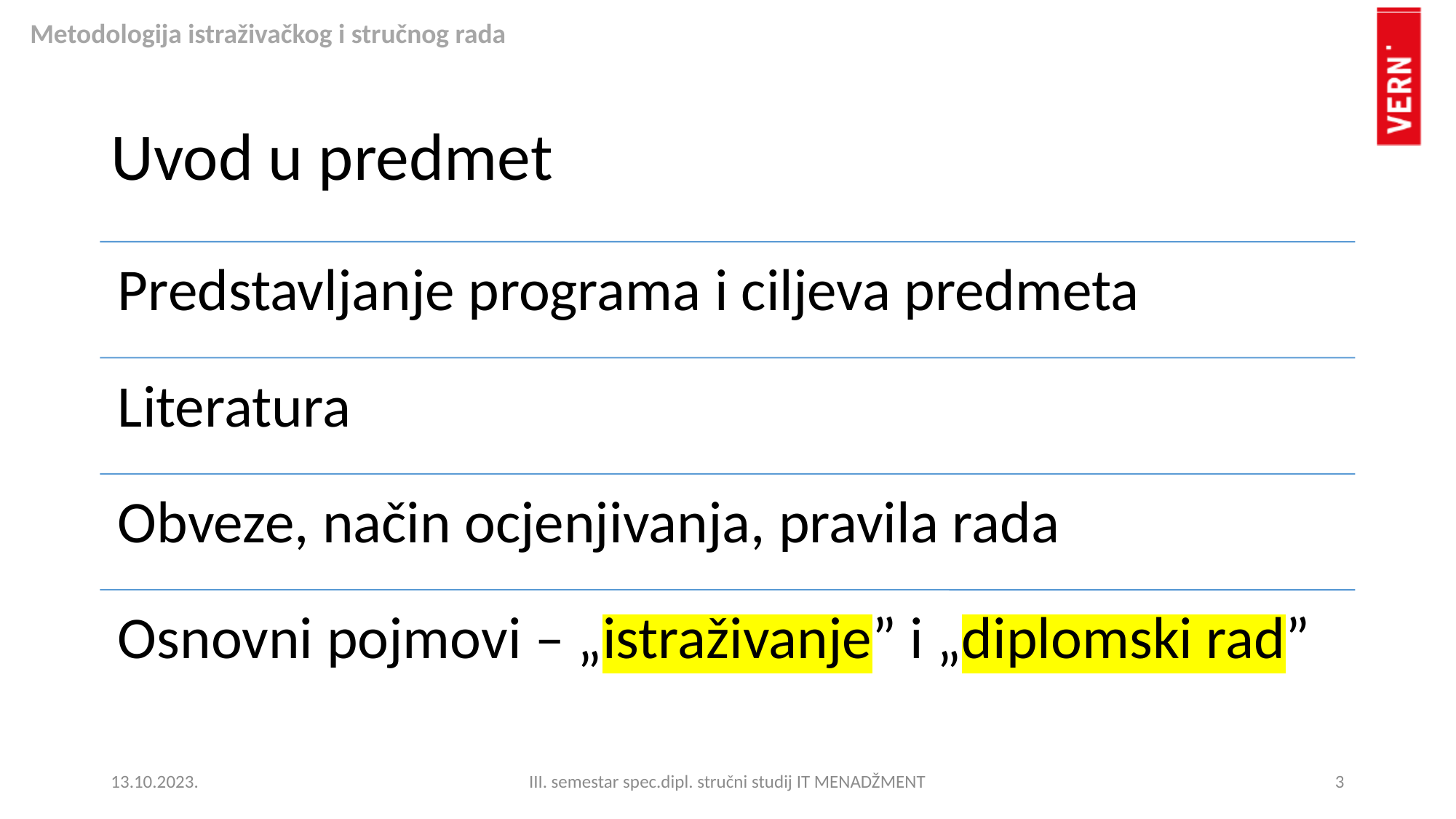

# Uvod u predmet
Predstavljanje programa i ciljeva predmeta
Literatura
Obveze, način ocjenjivanja, pravila rada
Osnovni pojmovi – „istraživanje” i „diplomski rad”
13.10.2023.
III. semestar spec.dipl. stručni studij IT MENADŽMENT
3